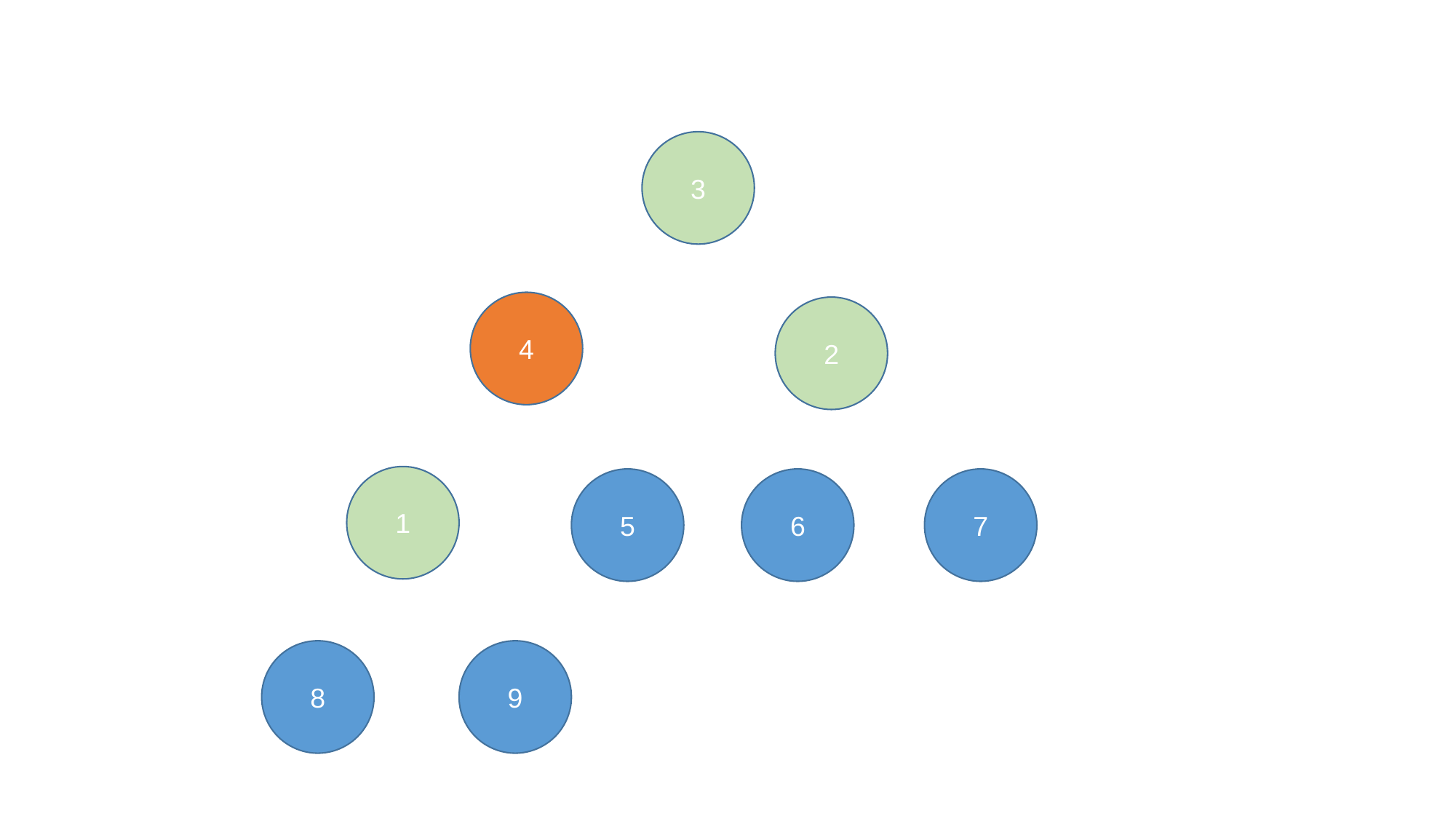

3
4
2
1
5
6
7
8
9